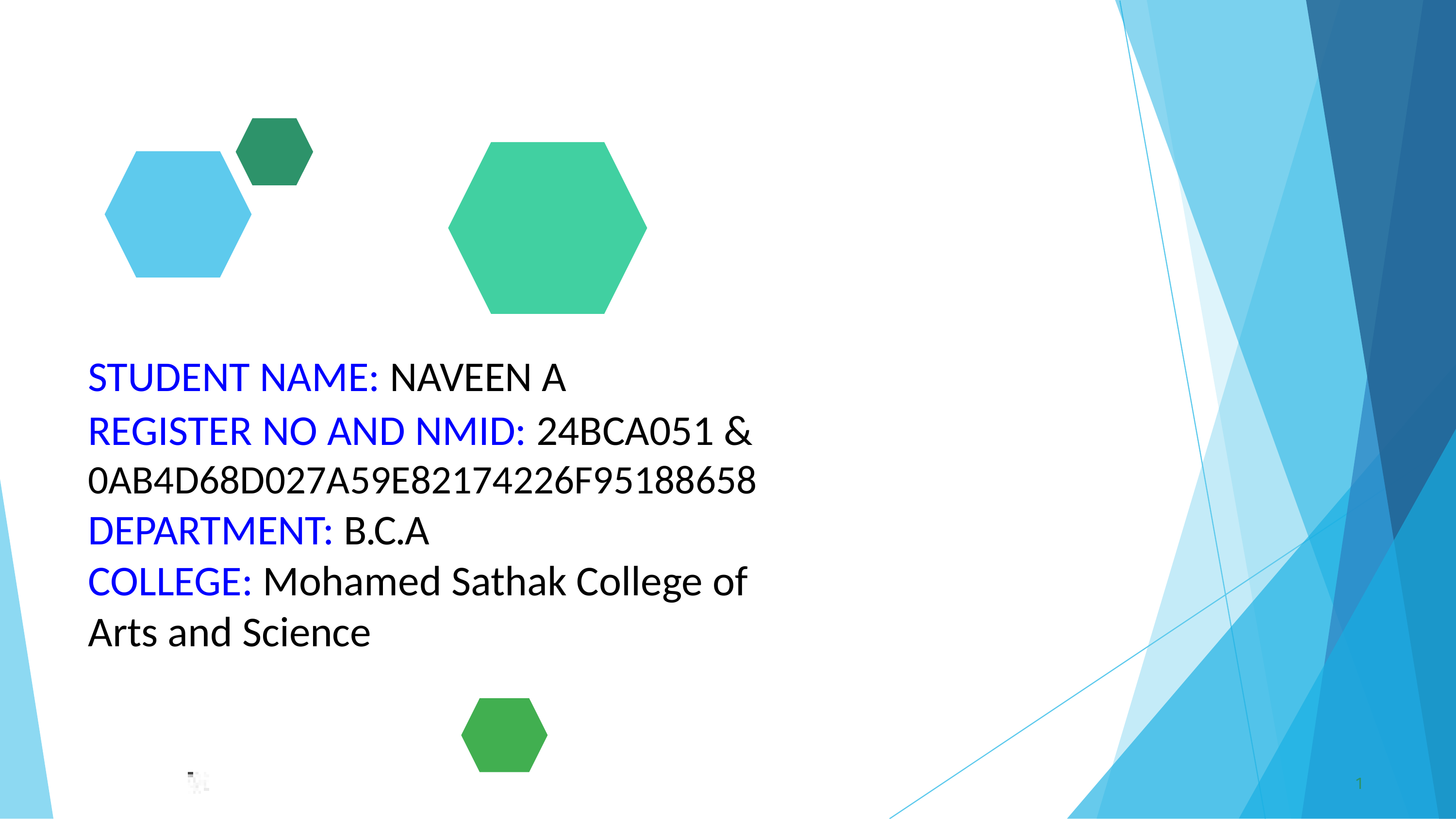

STUDENT NAME: NAVEEN A
REGISTER NO AND NMID: 24BCA051 &
0AB4D68D027A59E82174226F95188658
DEPARTMENT: B.C.A
COLLEGE: Mohamed Sathak College of Arts and Science
1